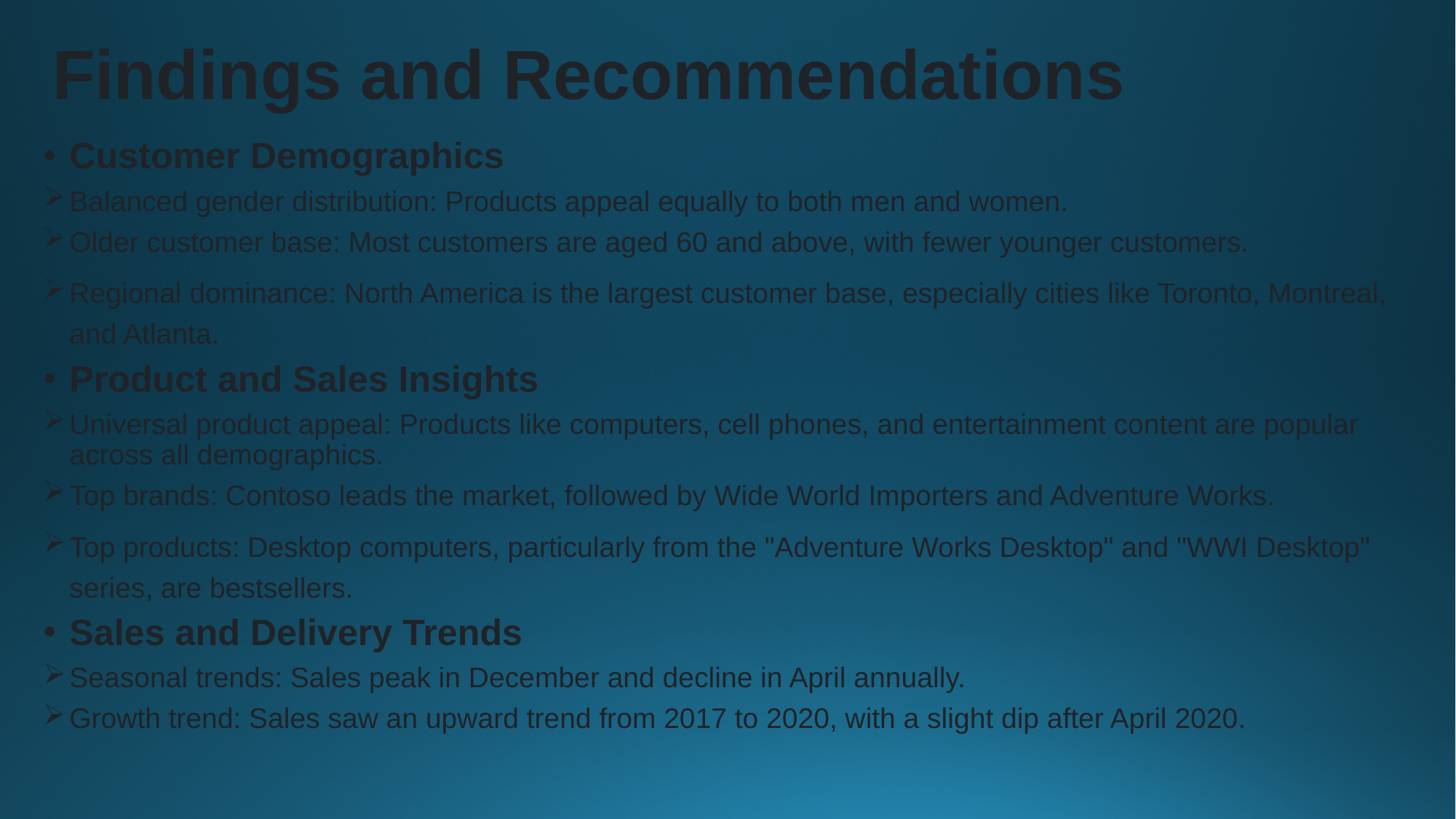

# Findings and Recommendations
Customer Demographics
Balanced gender distribution: Products appeal equally to both men and women.
Older customer base: Most customers are aged 60 and above, with fewer younger customers.
Regional dominance: North America is the largest customer base, especially cities like Toronto, Montreal, and Atlanta.
Product and Sales Insights
Universal product appeal: Products like computers, cell phones, and entertainment content are popular across all demographics.
Top brands: Contoso leads the market, followed by Wide World Importers and Adventure Works.
Top products: Desktop computers, particularly from the "Adventure Works Desktop" and "WWI Desktop" series, are bestsellers.
Sales and Delivery Trends
Seasonal trends: Sales peak in December and decline in April annually.
Growth trend: Sales saw an upward trend from 2017 to 2020, with a slight dip after April 2020.